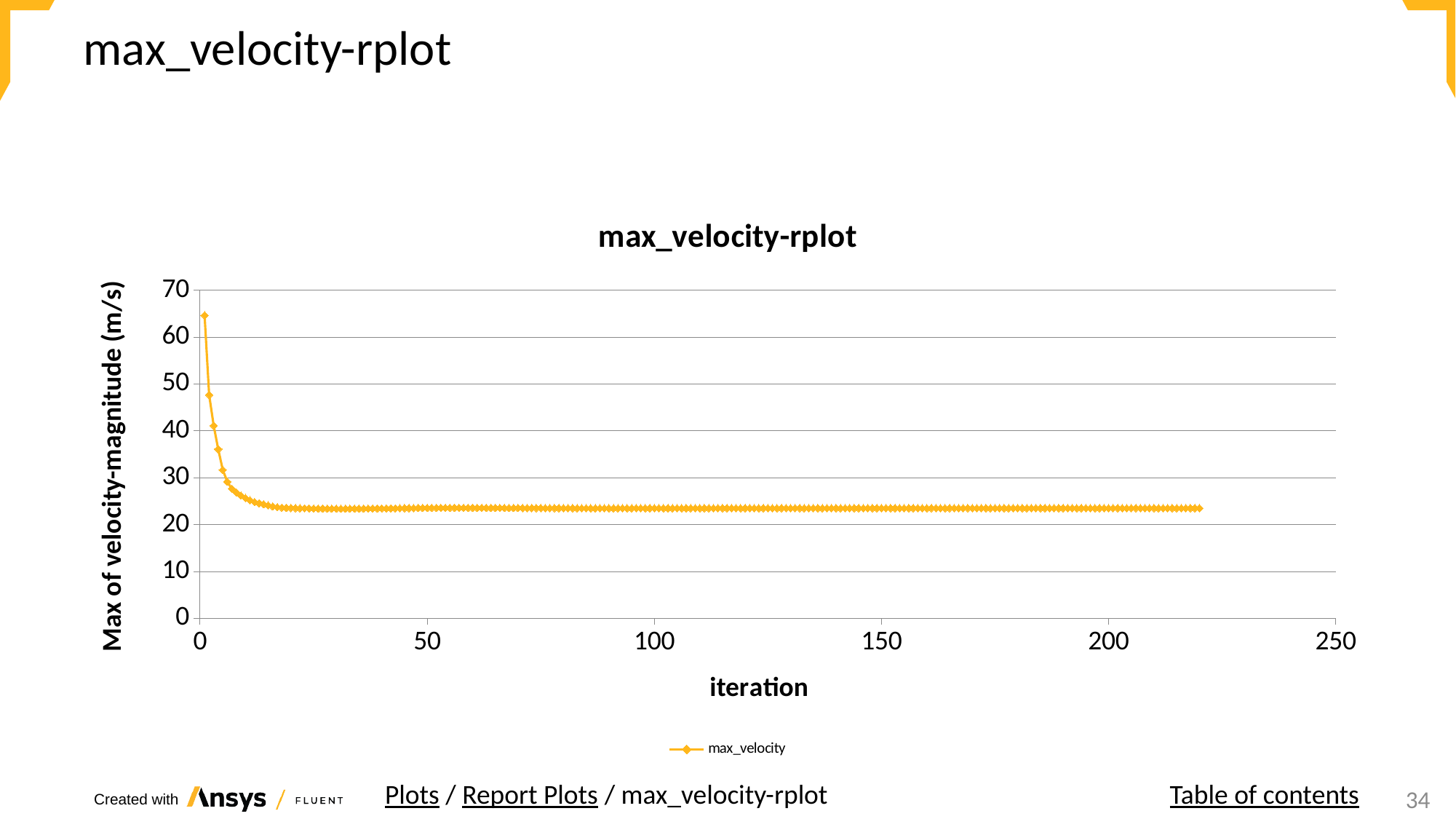

# max_velocity-rplot

### Chart: max_velocity-rplot

| Category | max_velocity |
|---|---|
Plots / Report Plots / max_velocity-rplot
Table of contents
34